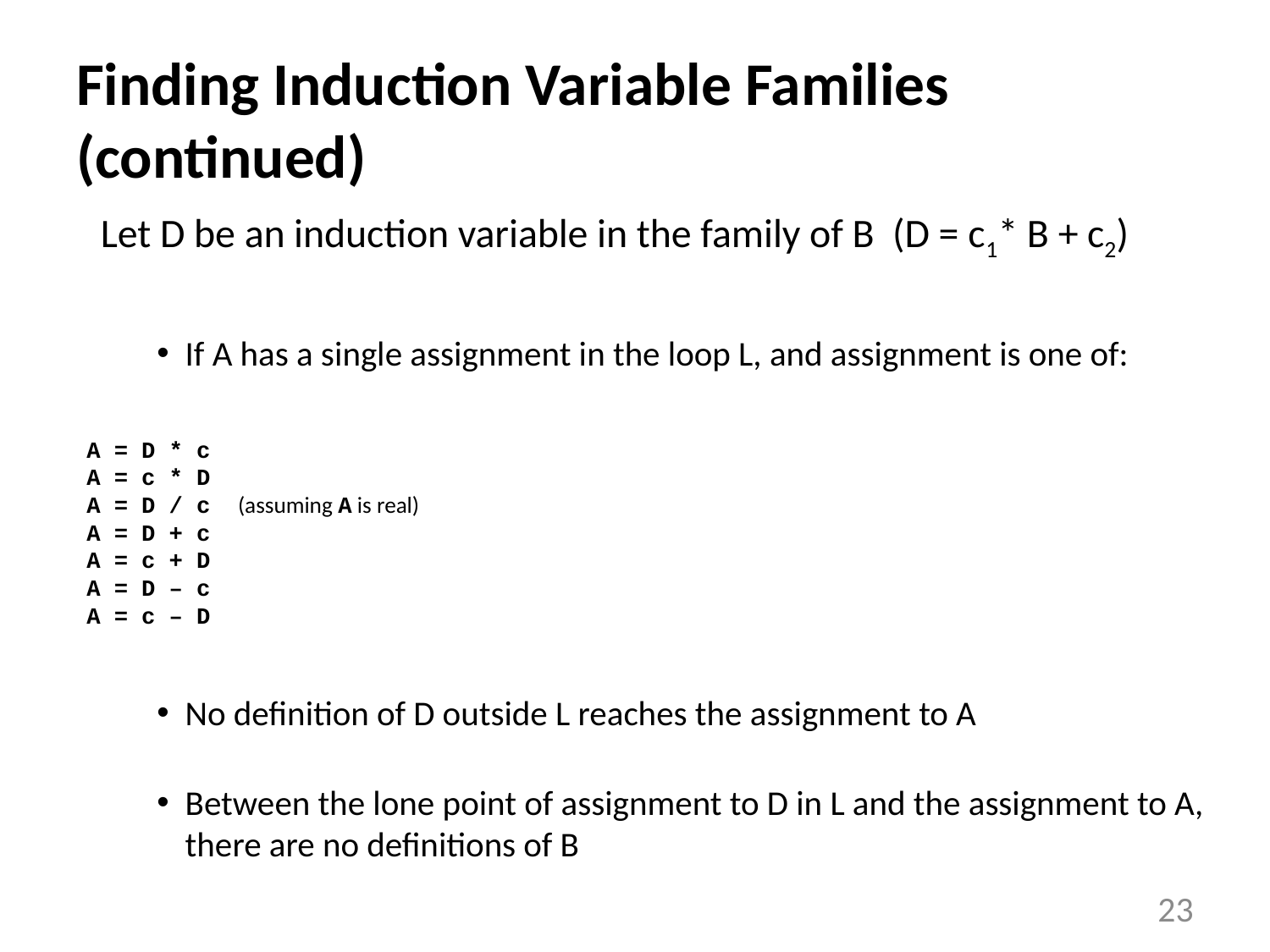

# Finding Induction Variable Families (continued)
Let D be an induction variable in the family of B  (D = c1* B + c2)

If A has a single assignment in the loop L, and assignment is one of:

			A = D * c
			A = c * D
			A = D / c  (assuming A is real)
			A = D + c
			A = c + D
			A = D – c
			A = c – D

No definition of D outside L reaches the assignment to A
Between the lone point of assignment to D in L and the assignment to A,
there are no definitions of B

23